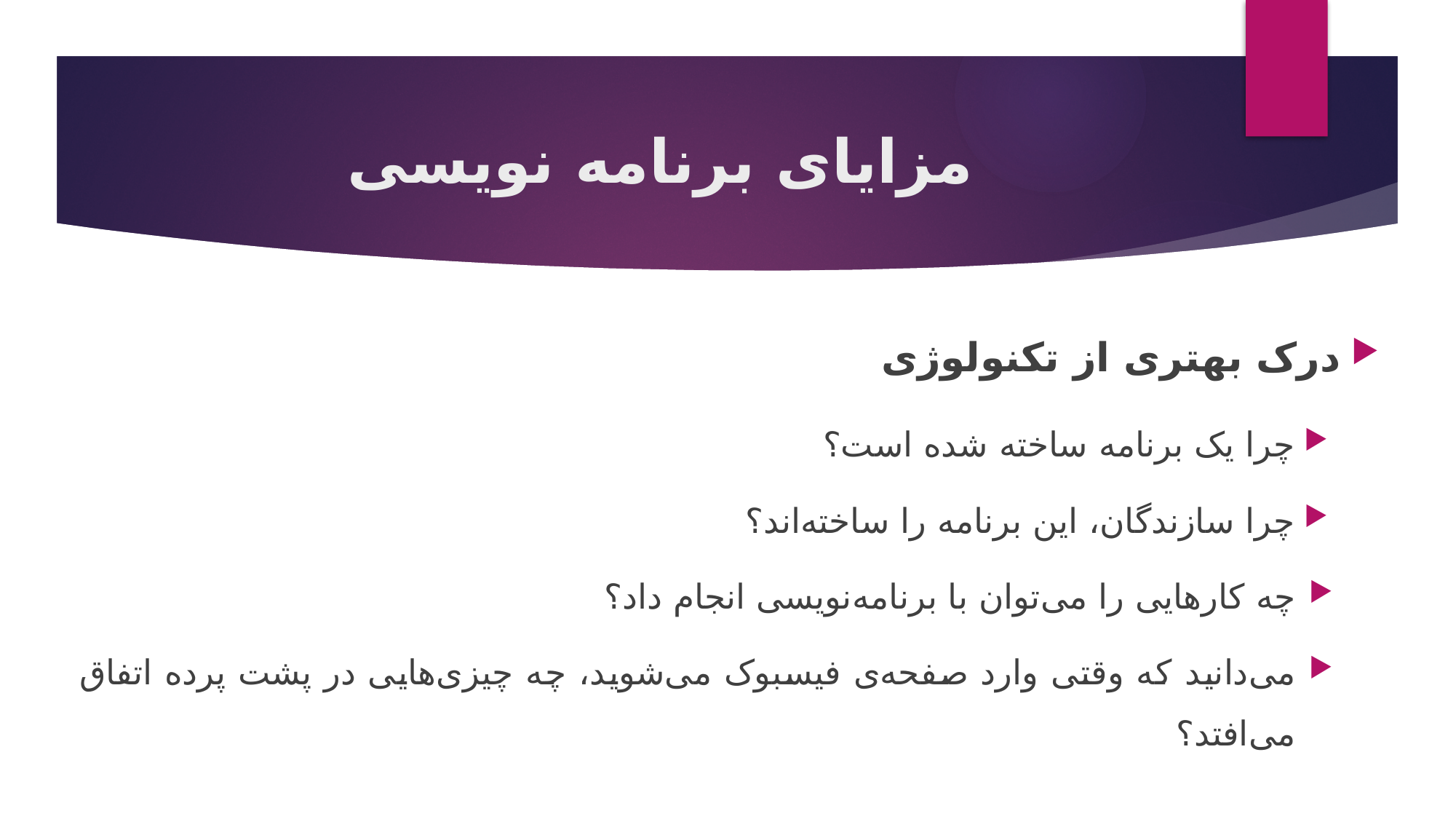

# مزایای برنامه نویسی
درک بهتری از تکنولوژی
چرا یک برنامه ساخته شده است؟
چرا سازندگان، این برنامه را ساخته‌اند؟
چه کار‌هایی را می‌توان با برنامه‌نویسی انجام داد؟
می‌دانید که وقتی وارد صفحه‌ی فیسبوک می‌شوید، چه چیزی‌هایی در پشت پرده اتفاق می‌افتد؟